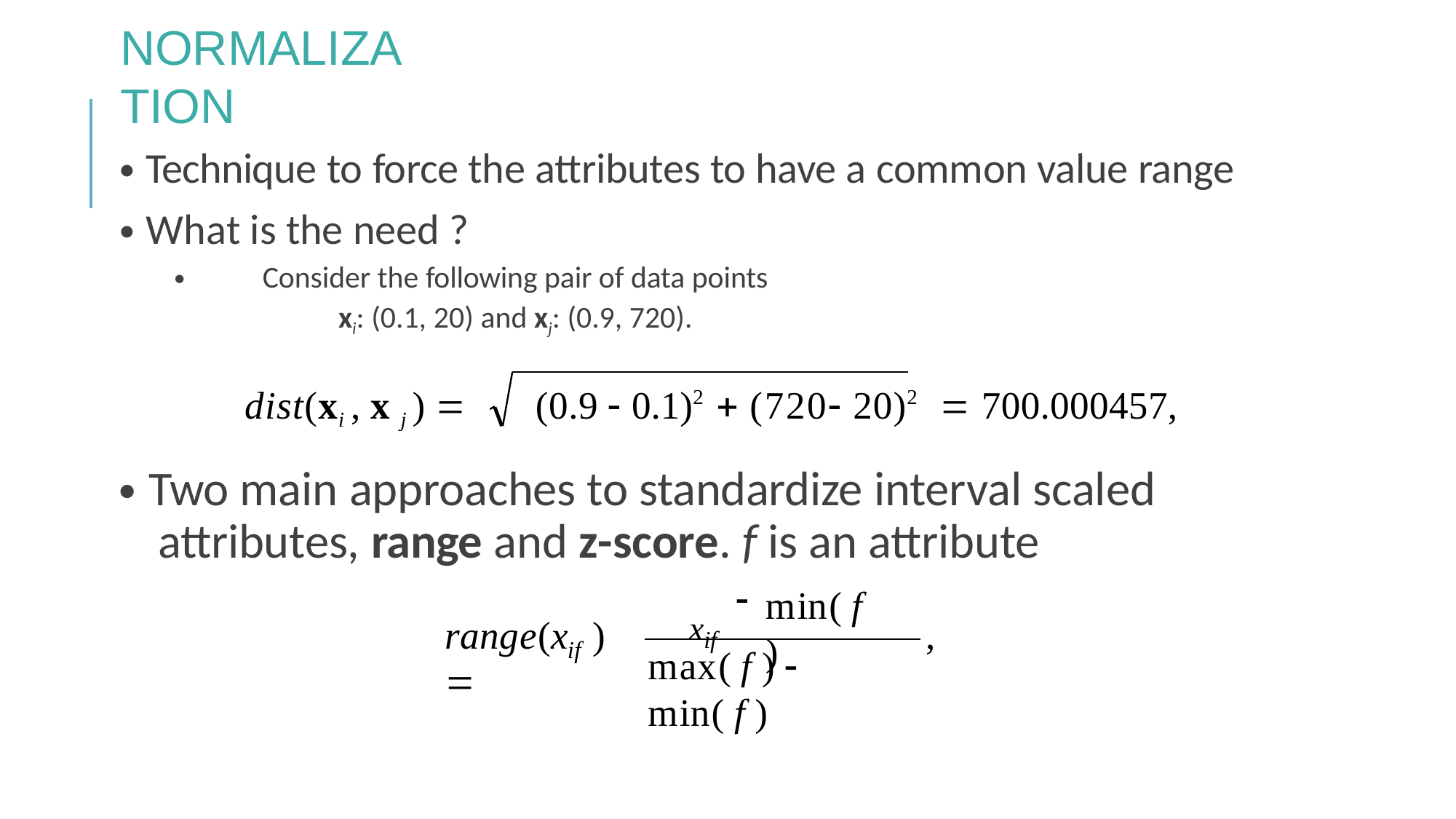

# Normalization
🞄 Technique to force the attributes to have a common value range
🞄 What is the need ?
🞄	Consider the following pair of data points
xi: (0.1, 20) and xj: (0.9, 720).

dist(xi , x j ) =	(0.9 − 0.1)2 + (720− 20)2	= 700.000457,
🞄 Two main approaches to standardize interval scaled  attributes, range and z-score. f is an attribute

min( f )
xif
range(x	) =
,
if

max( f ) − min( f )